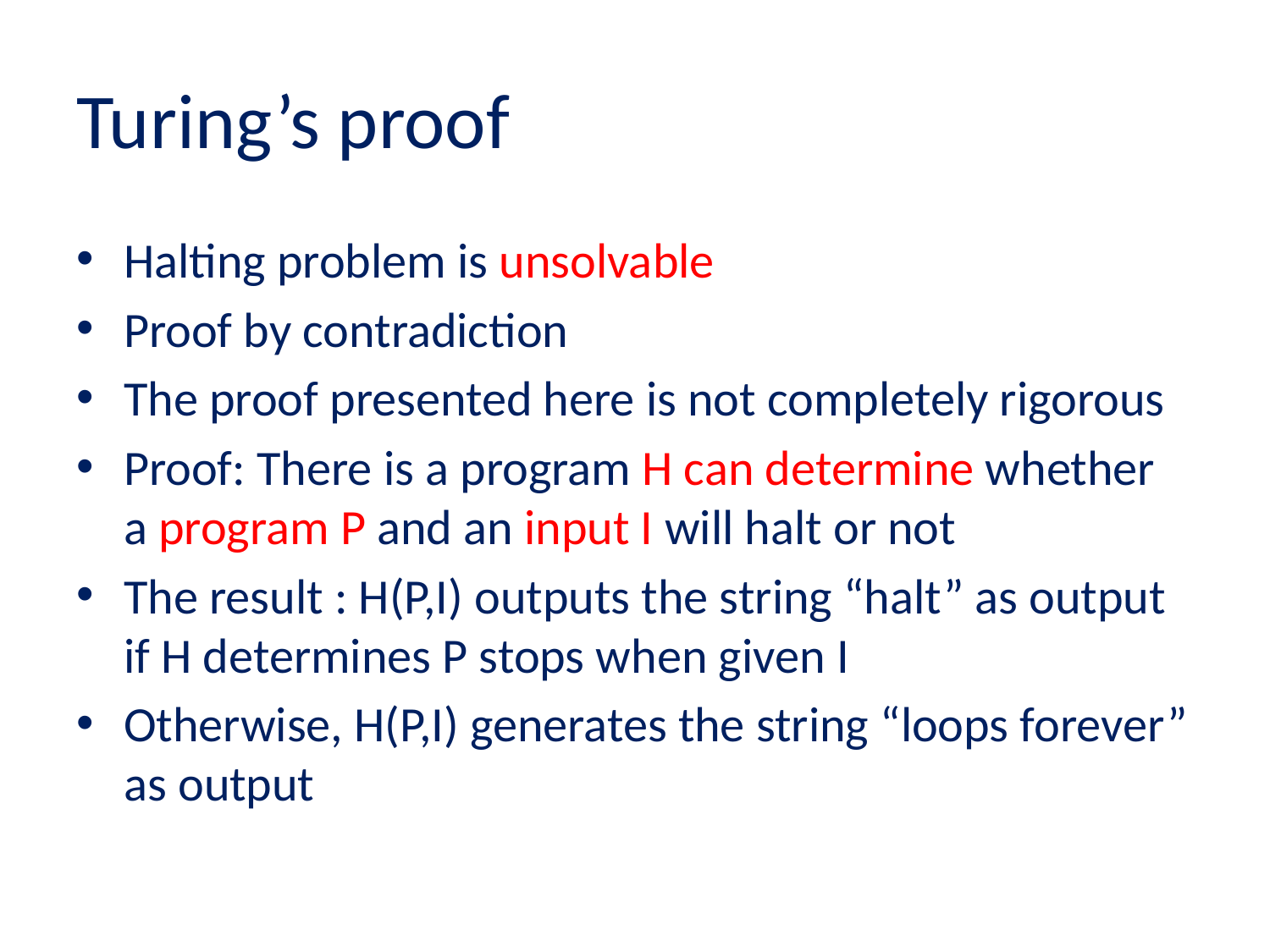

# Turing’s proof
Halting problem is unsolvable
Proof by contradiction
The proof presented here is not completely rigorous
Proof: There is a program H can determine whether  a program P and an input I will halt or not
The result : H(P,I) outputs the string “halt” as output if H determines P stops when given I
Otherwise, H(P,I) generates the string “loops forever” as output
29